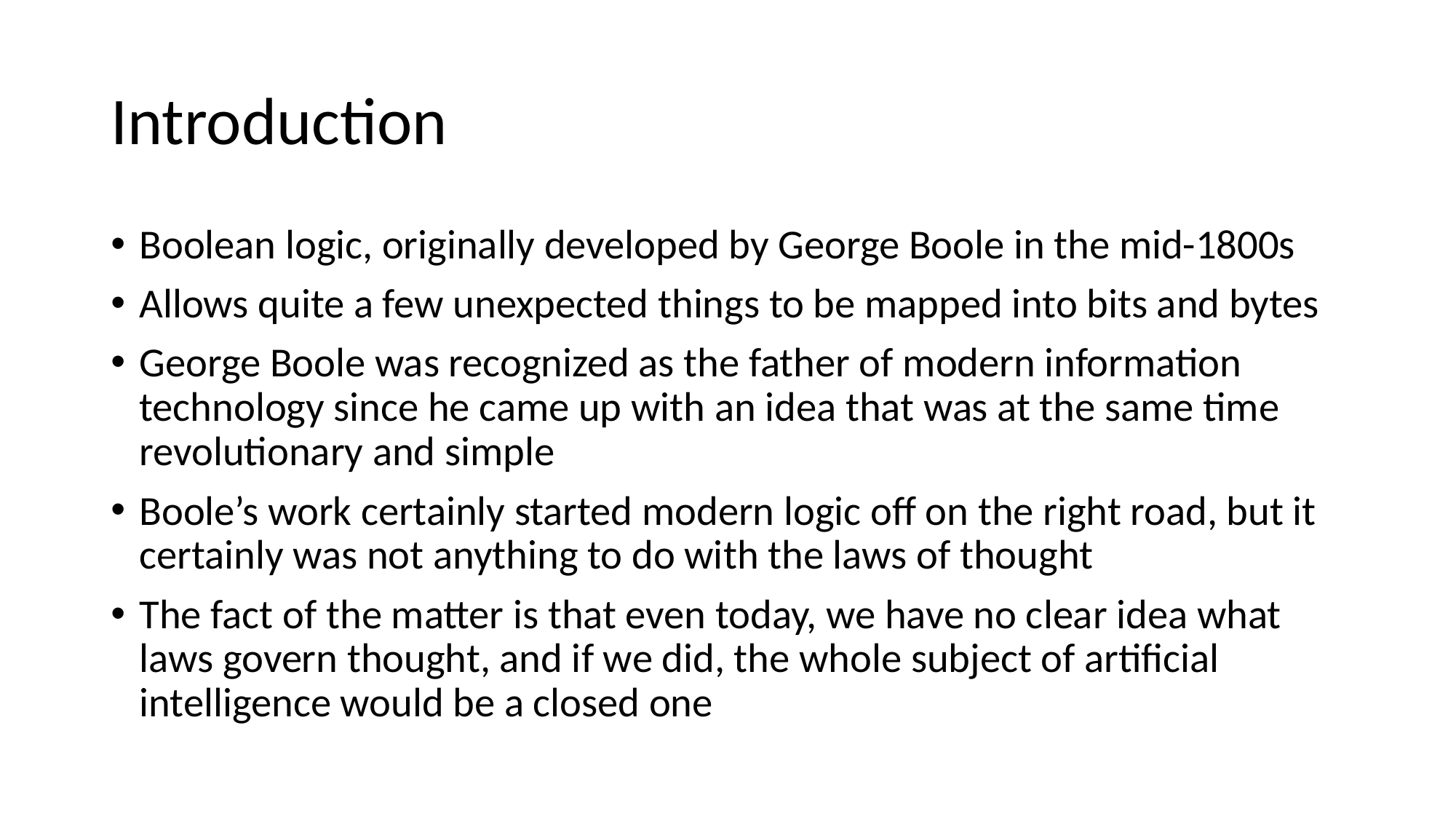

# Introduction
Boolean logic, originally developed by George Boole in the mid-1800s
Allows quite a few unexpected things to be mapped into bits and bytes
George Boole was recognized as the father of modern information technology since he came up with an idea that was at the same time revolutionary and simple
Boole’s work certainly started modern logic off on the right road, but it certainly was not anything to do with the laws of thought
The fact of the matter is that even today, we have no clear idea what laws govern thought, and if we did, the whole subject of artificial intelligence would be a closed one